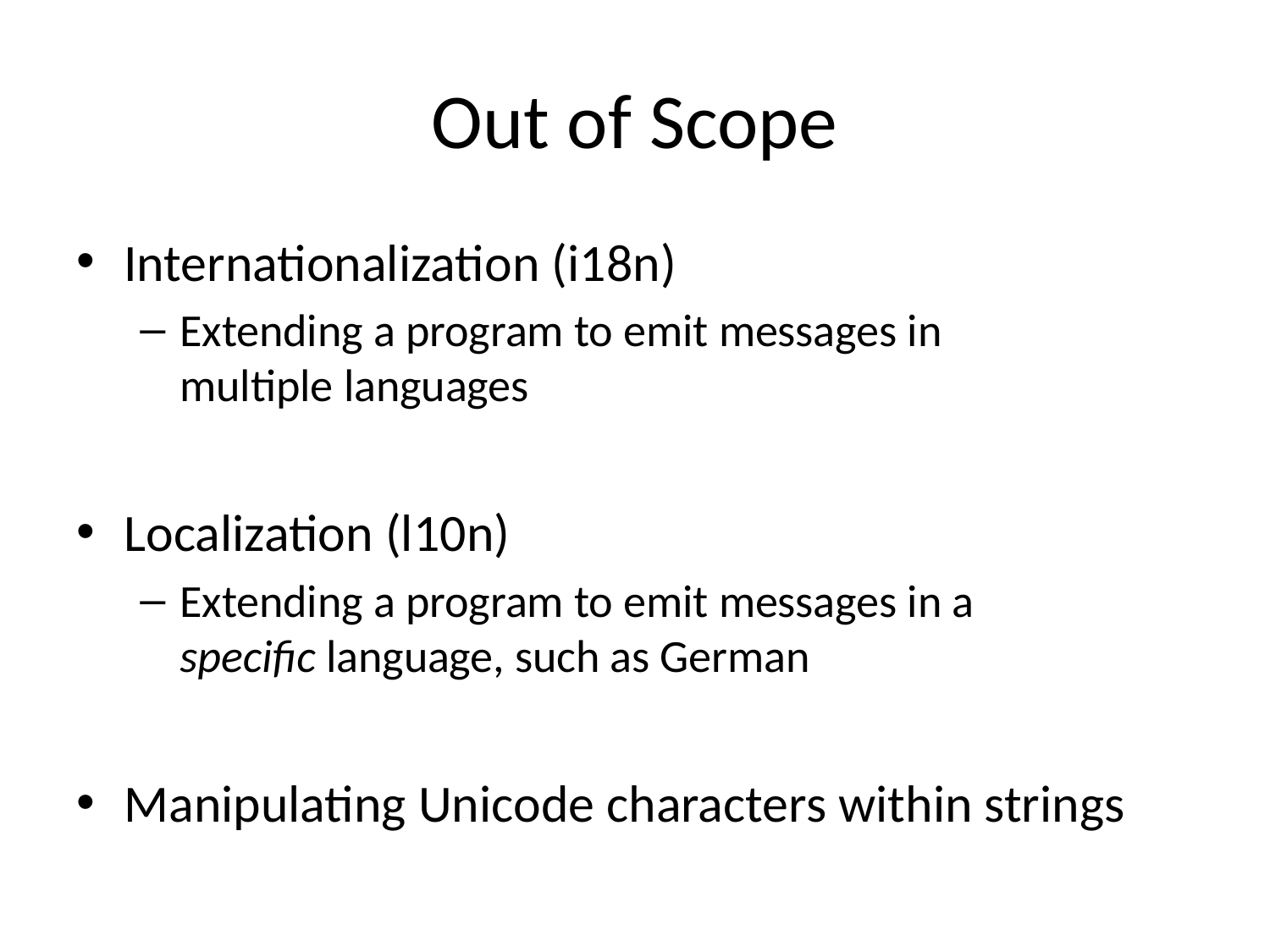

# Out of Scope
Internationalization (i18n)
Extending a program to emit messages in
multiple languages

Localization (l10n)
Extending a program to emit messages in a
specific language, such as German

Manipulating Unicode characters within strings